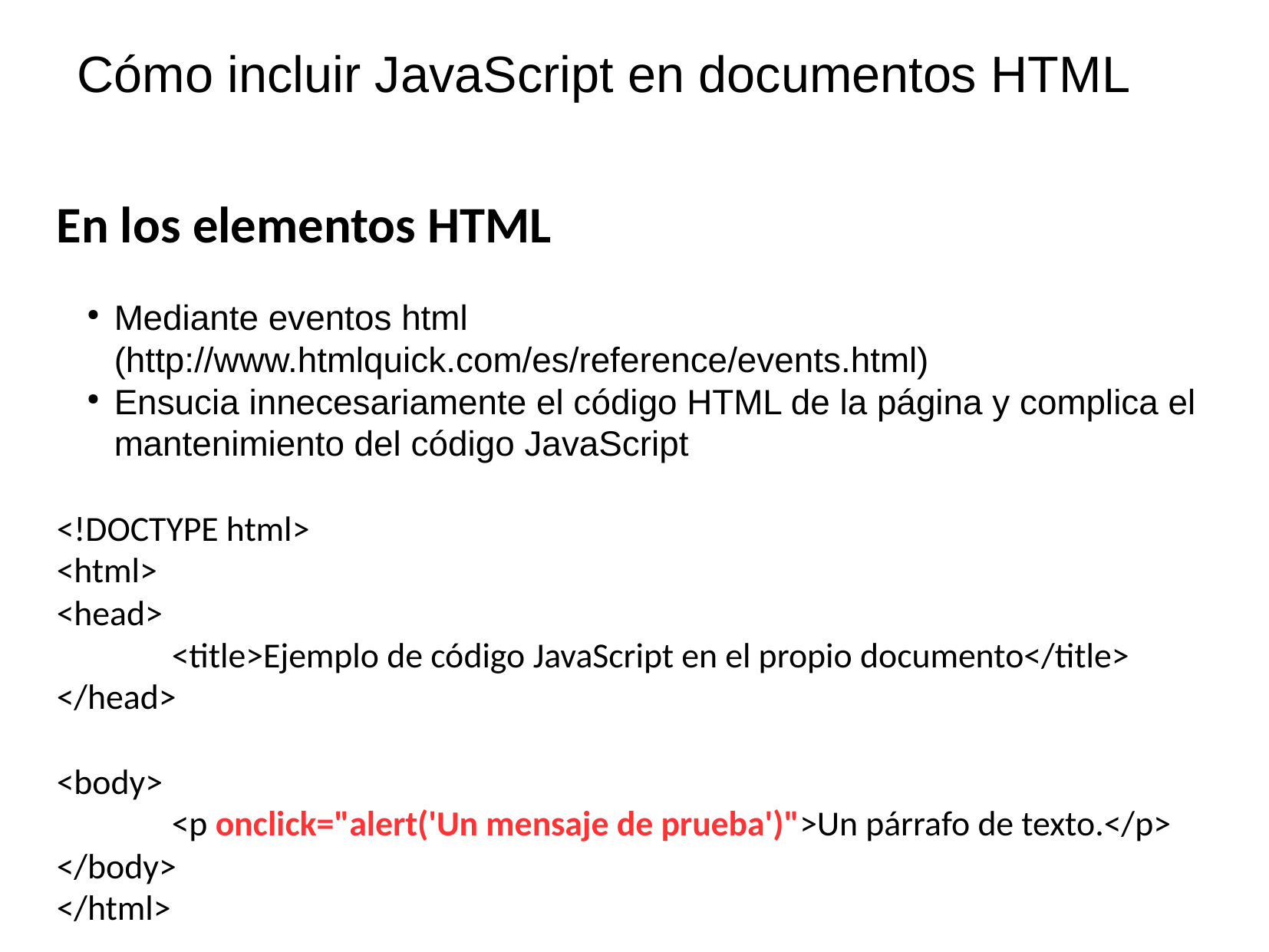

Cómo incluir JavaScript en documentos HTML
En los elementos HTML

Mediante eventos html (http://www.htmlquick.com/es/reference/events.html)
Ensucia innecesariamente el código HTML de la página y complica el mantenimiento del código JavaScript

<!DOCTYPE html>
<html>
<head>
	<title>Ejemplo de código JavaScript en el propio documento</title>
</head>

<body>
	<p onclick="alert('Un mensaje de prueba')">Un párrafo de texto.</p>
</body>
</html>